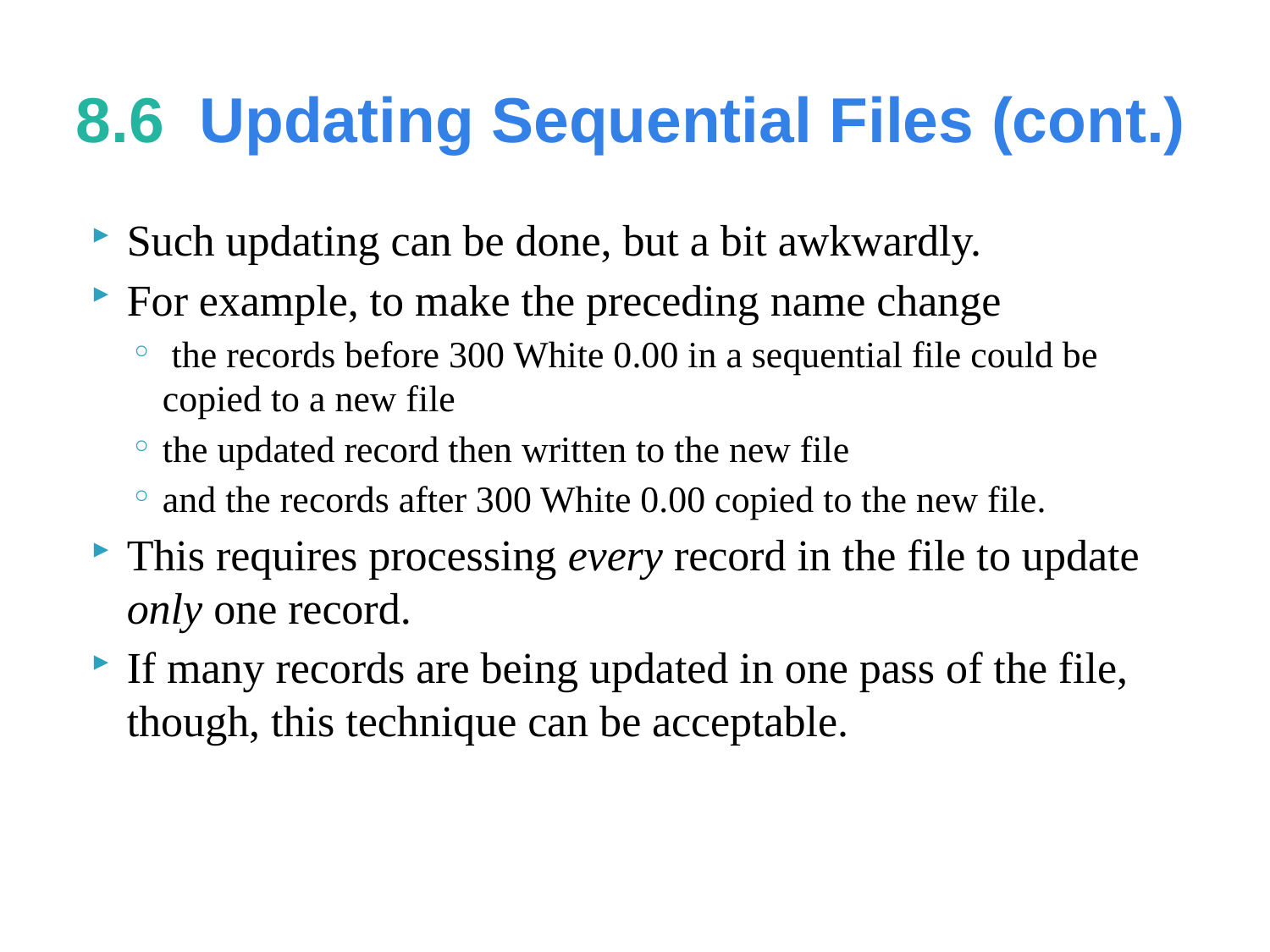

# 8.6  Updating Sequential Files (cont.)
Such updating can be done, but a bit awkwardly.
For example, to make the preceding name change
 the records before 300 White 0.00 in a sequential file could be copied to a new file
the updated record then written to the new file
and the records after 300 White 0.00 copied to the new file.
This requires processing every record in the file to update only one record.
If many records are being updated in one pass of the file, though, this technique can be acceptable.